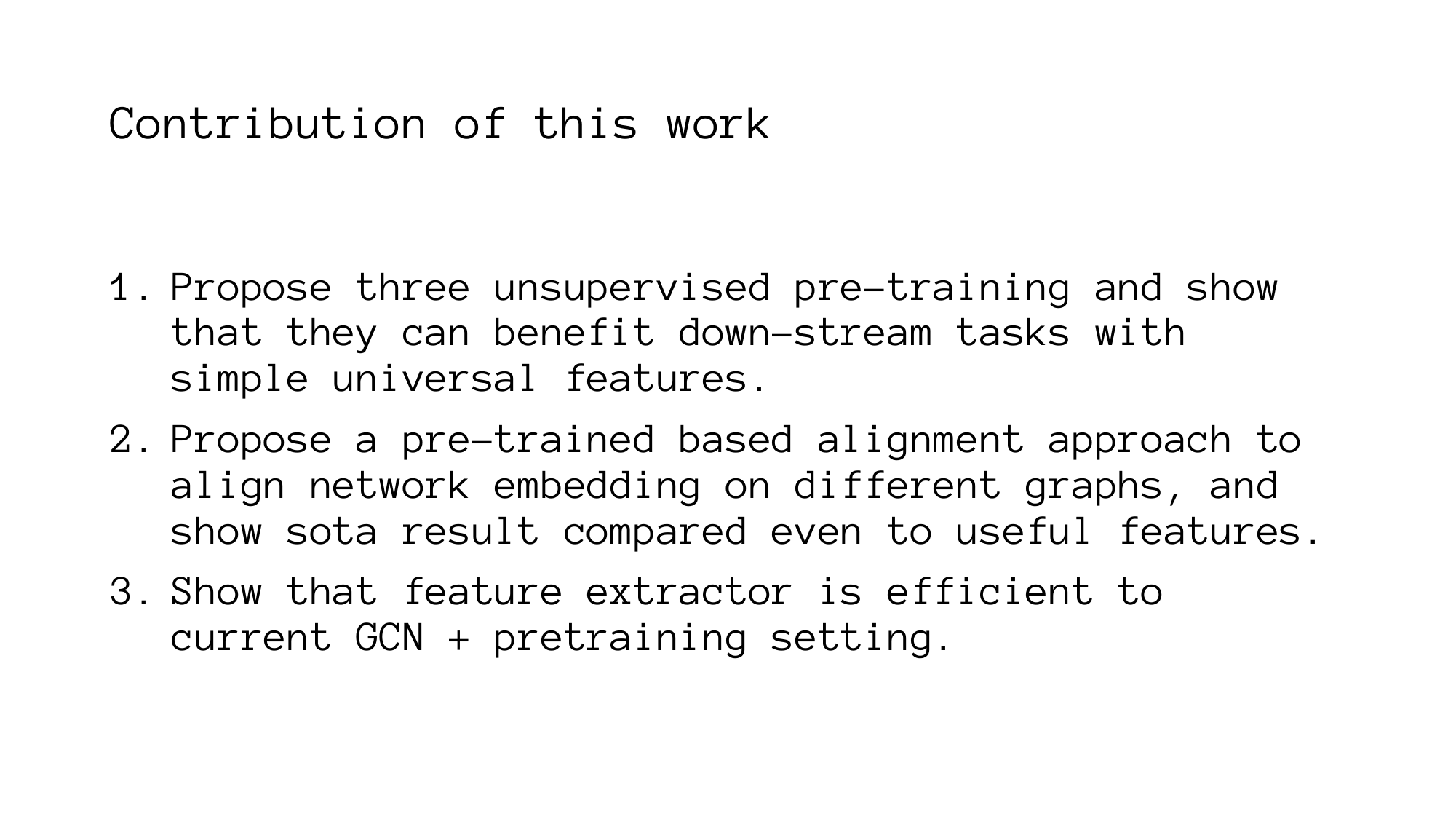

# Contribution of this work
Propose three unsupervised pre-training and show that they can benefit down-stream tasks with simple universal features.
Propose a pre-trained based alignment approach to align network embedding on different graphs, and show sota result compared even to useful features.
Show that feature extractor is efficient to current GCN + pretraining setting.